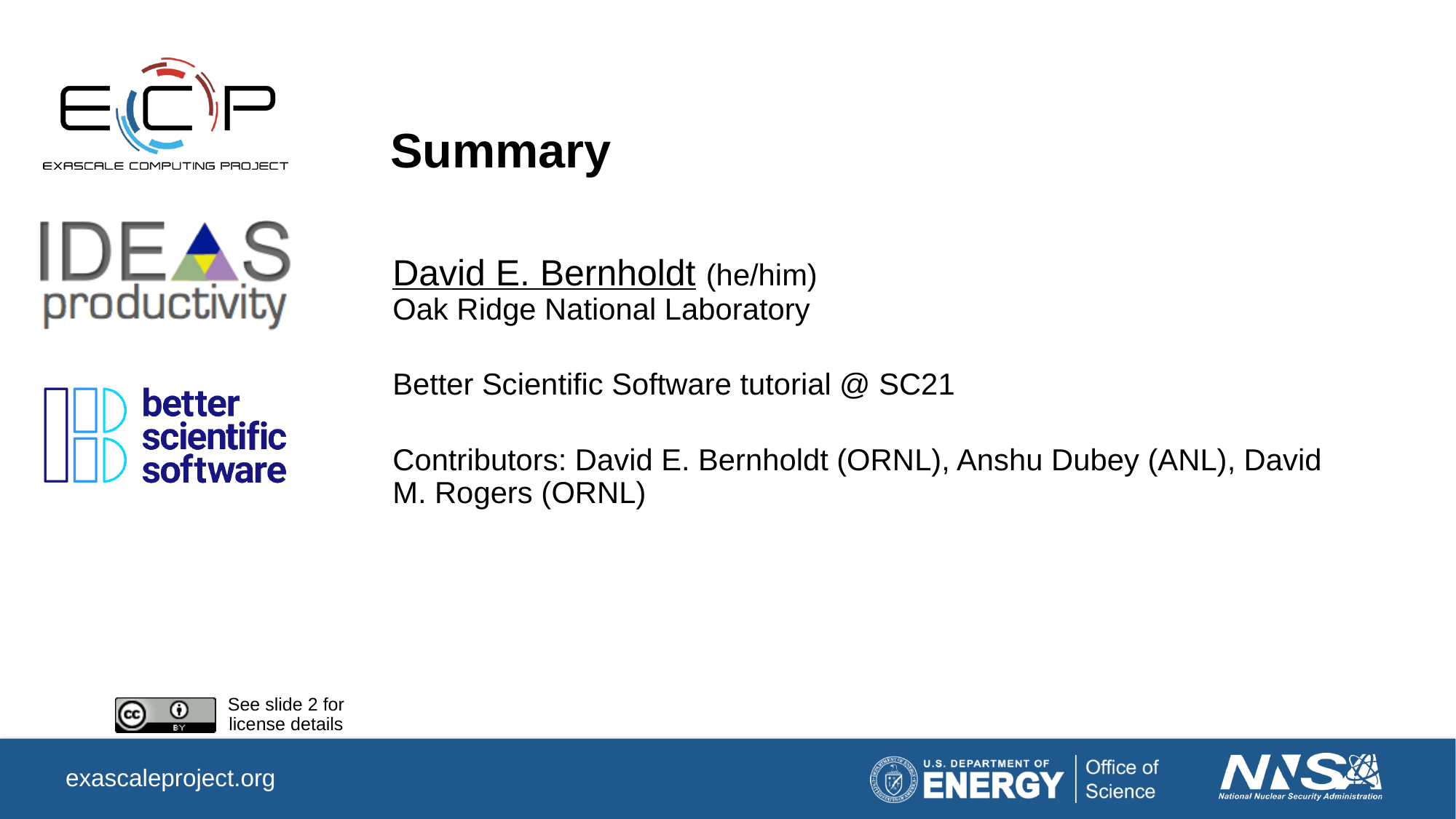

# Summary
David E. Bernholdt (he/him)
Oak Ridge National Laboratory
Better Scientific Software tutorial @ SC21
Contributors: David E. Bernholdt (ORNL), Anshu Dubey (ANL), David M. Rogers (ORNL)